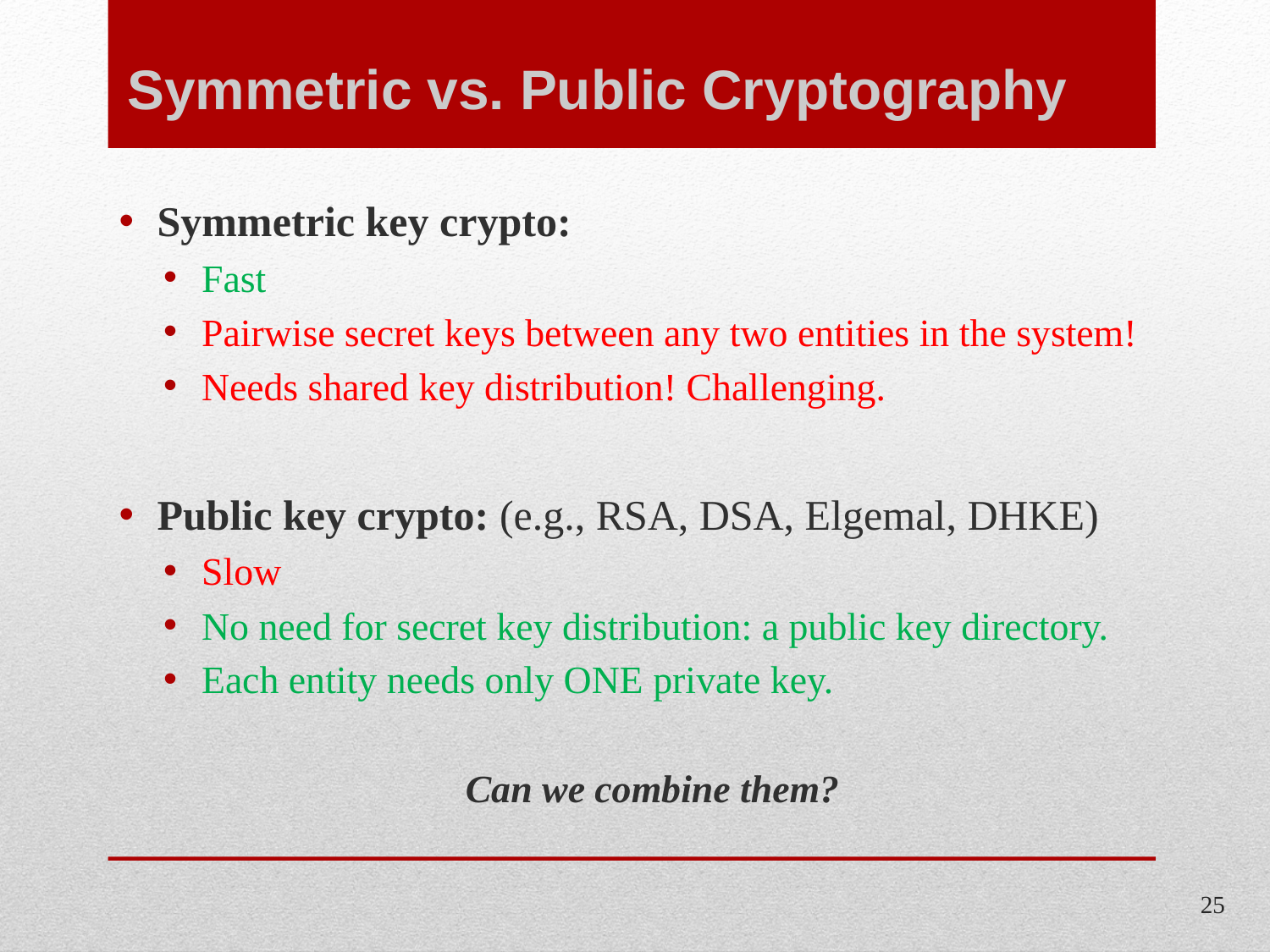

# Symmetric vs. Public Cryptography
Symmetric key crypto:
Fast
Pairwise secret keys between any two entities in the system!
Needs shared key distribution! Challenging.

Public key crypto: (e.g., RSA, DSA, Elgemal, DHKE)
Slow
No need for secret key distribution: a public key directory.
Each entity needs only ONE private key.

Can we combine them?
25